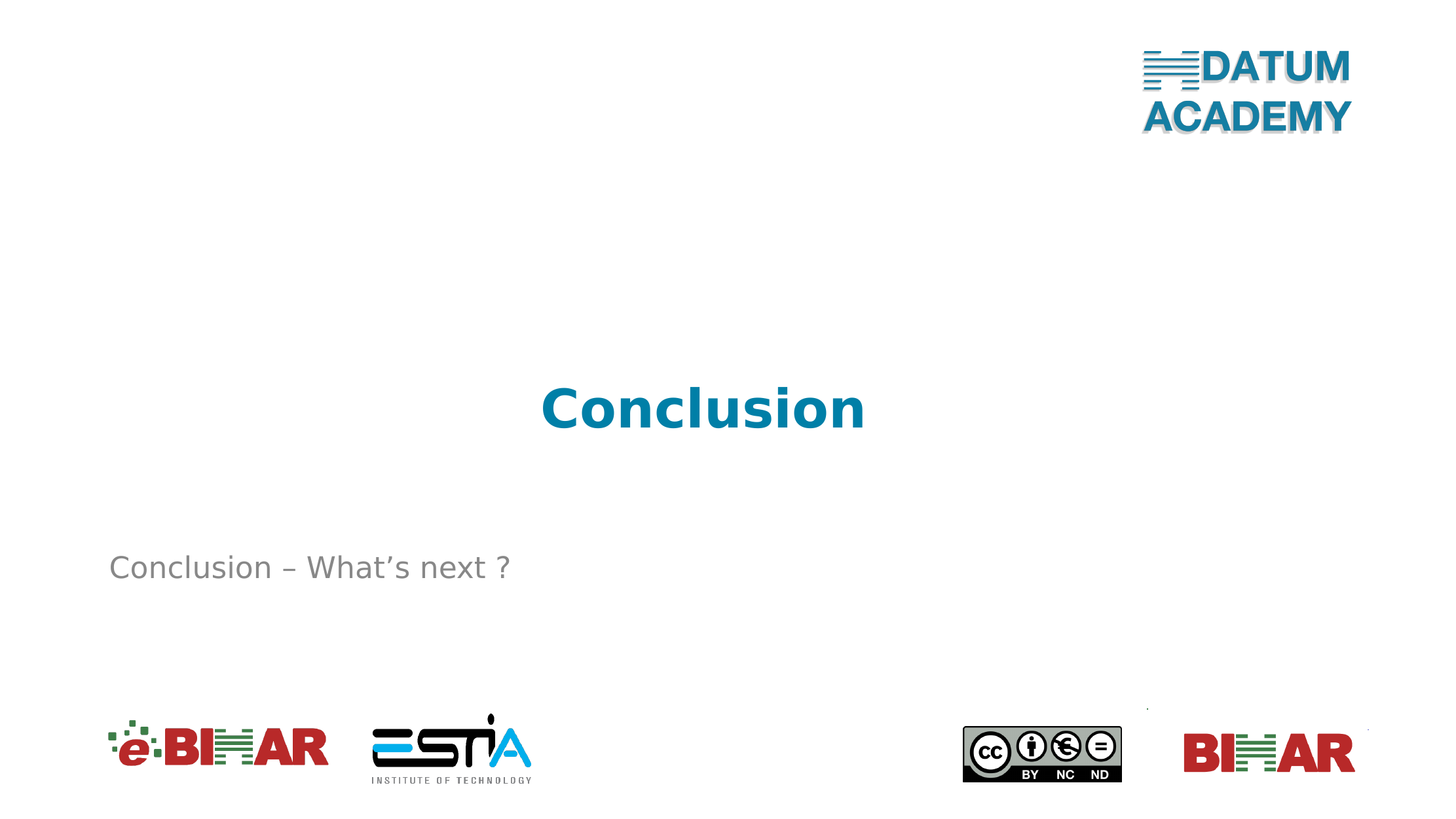

# Conclusion
Conclusion – What’s next ?